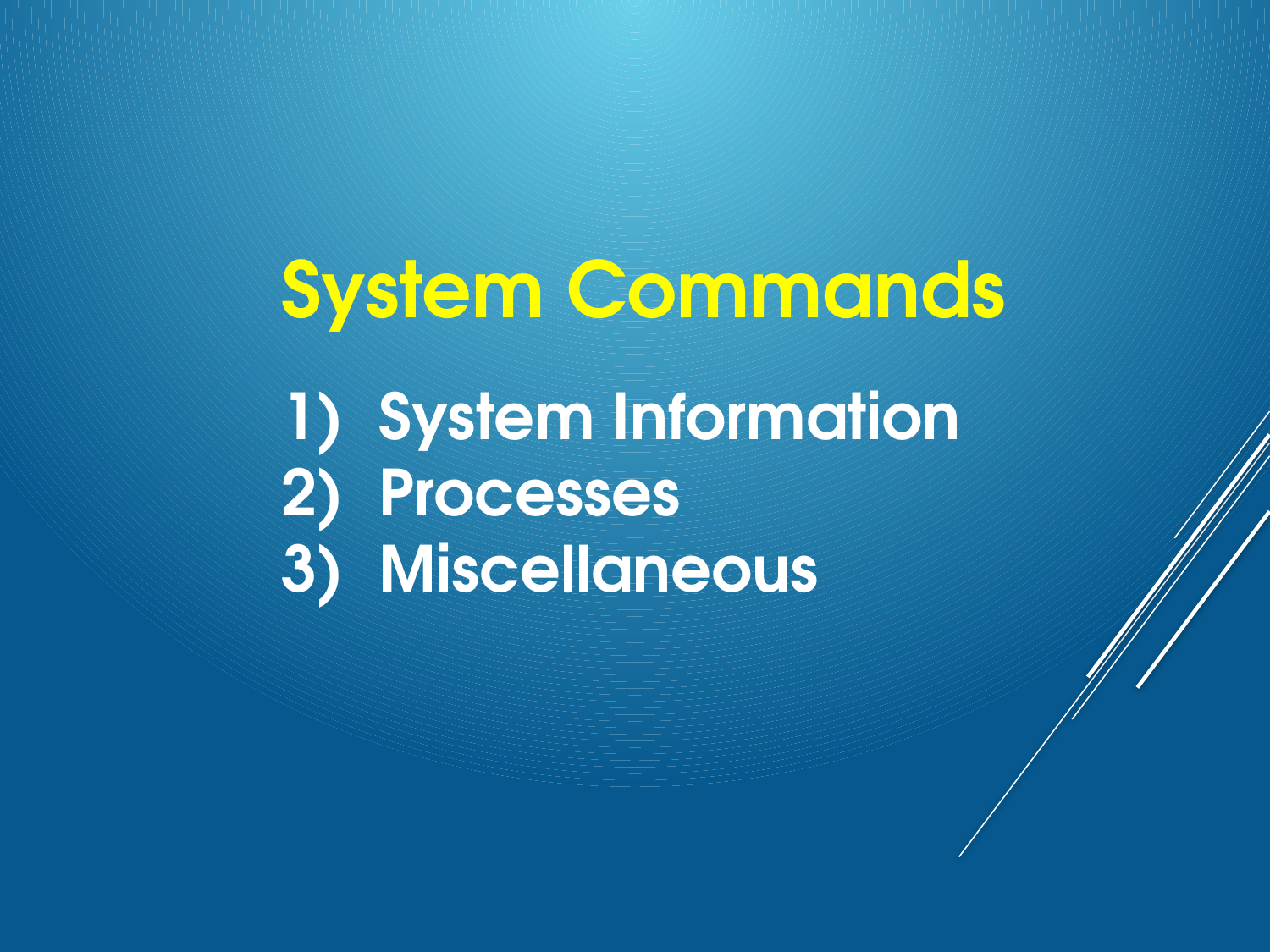

System Commands

1)  System Information
2)  Processes
3)  Miscellaneous